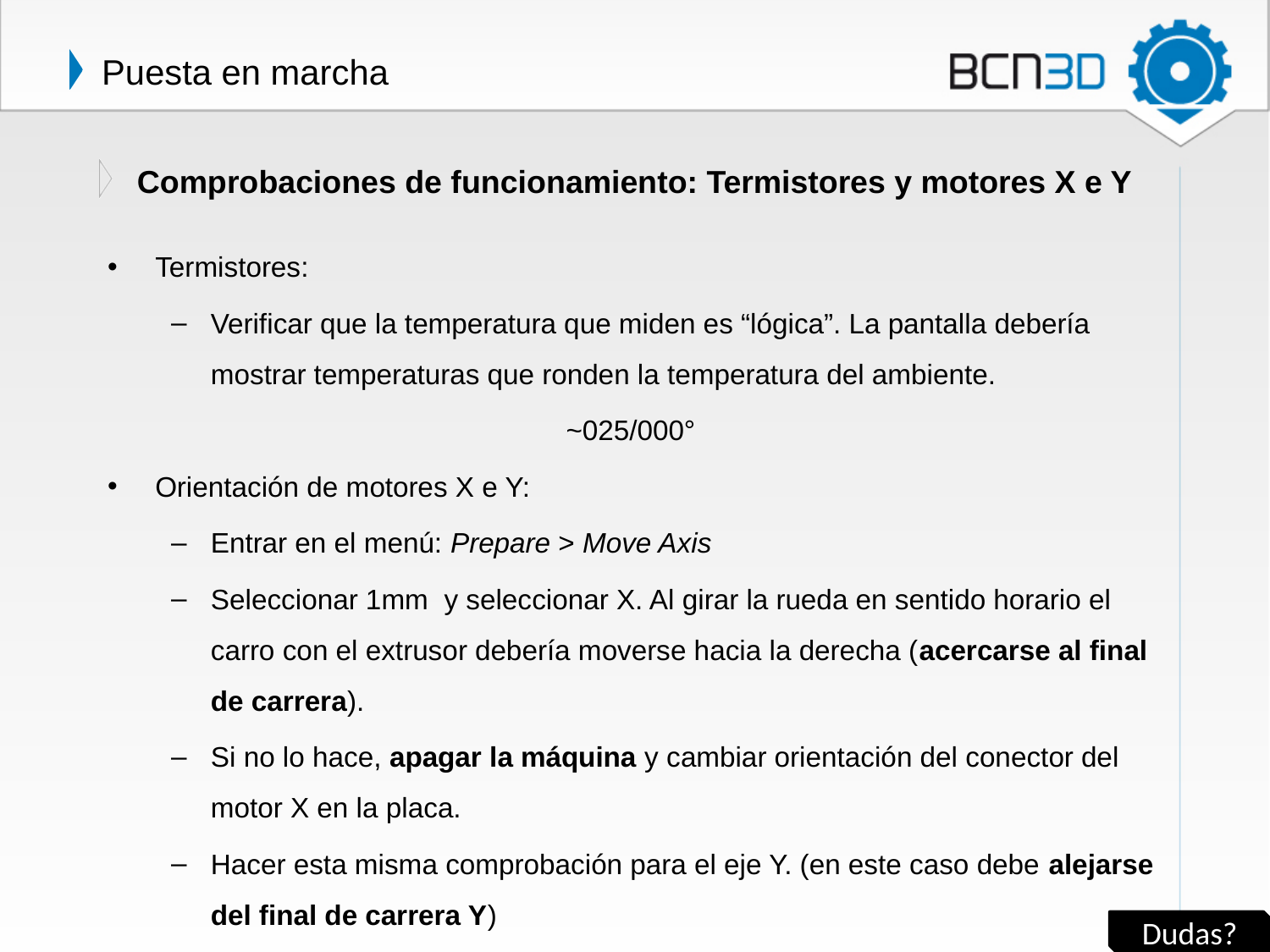

# Puesta en marcha
Comprobaciones de funcionamiento: Termistores y motores X e Y
Termistores:
Verificar que la temperatura que miden es “lógica”. La pantalla debería mostrar temperaturas que ronden la temperatura del ambiente.
~025/000°
Orientación de motores X e Y:
Entrar en el menú: Prepare > Move Axis
Seleccionar 1mm  y seleccionar X. Al girar la rueda en sentido horario el carro con el extrusor debería moverse hacia la derecha (acercarse al final de carrera).
Si no lo hace, apagar la máquina y cambiar orientación del conector del motor X en la placa.
Hacer esta misma comprobación para el eje Y. (en este caso debe alejarse del final de carrera Y)

Dudas?